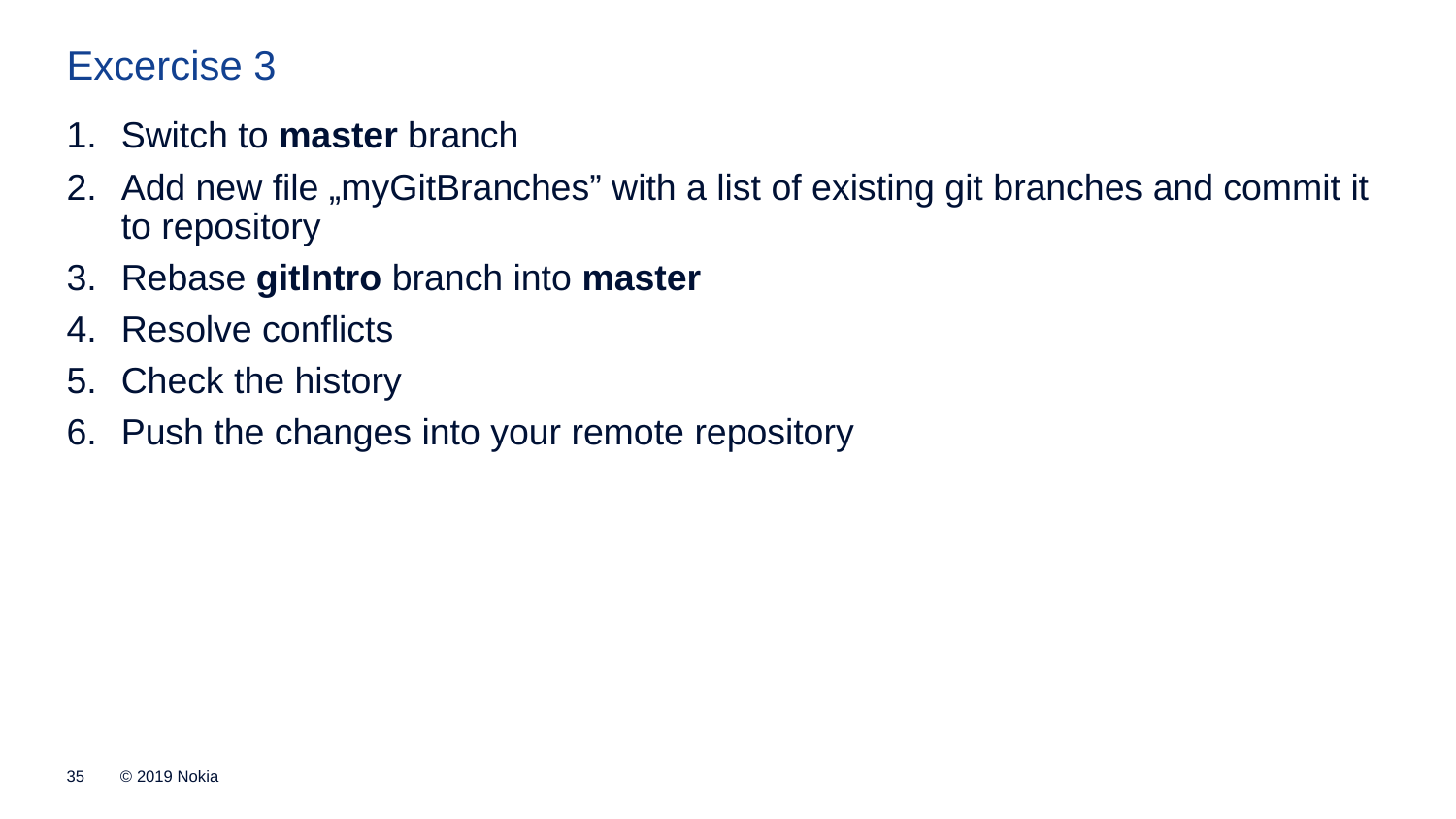

Excercise 3
Switch to master branch
Add new file „myGitBranches” with a list of existing git branches and commit it to repository
Rebase gitIntro branch into master
Resolve conflicts
Check the history
Push the changes into your remote repository